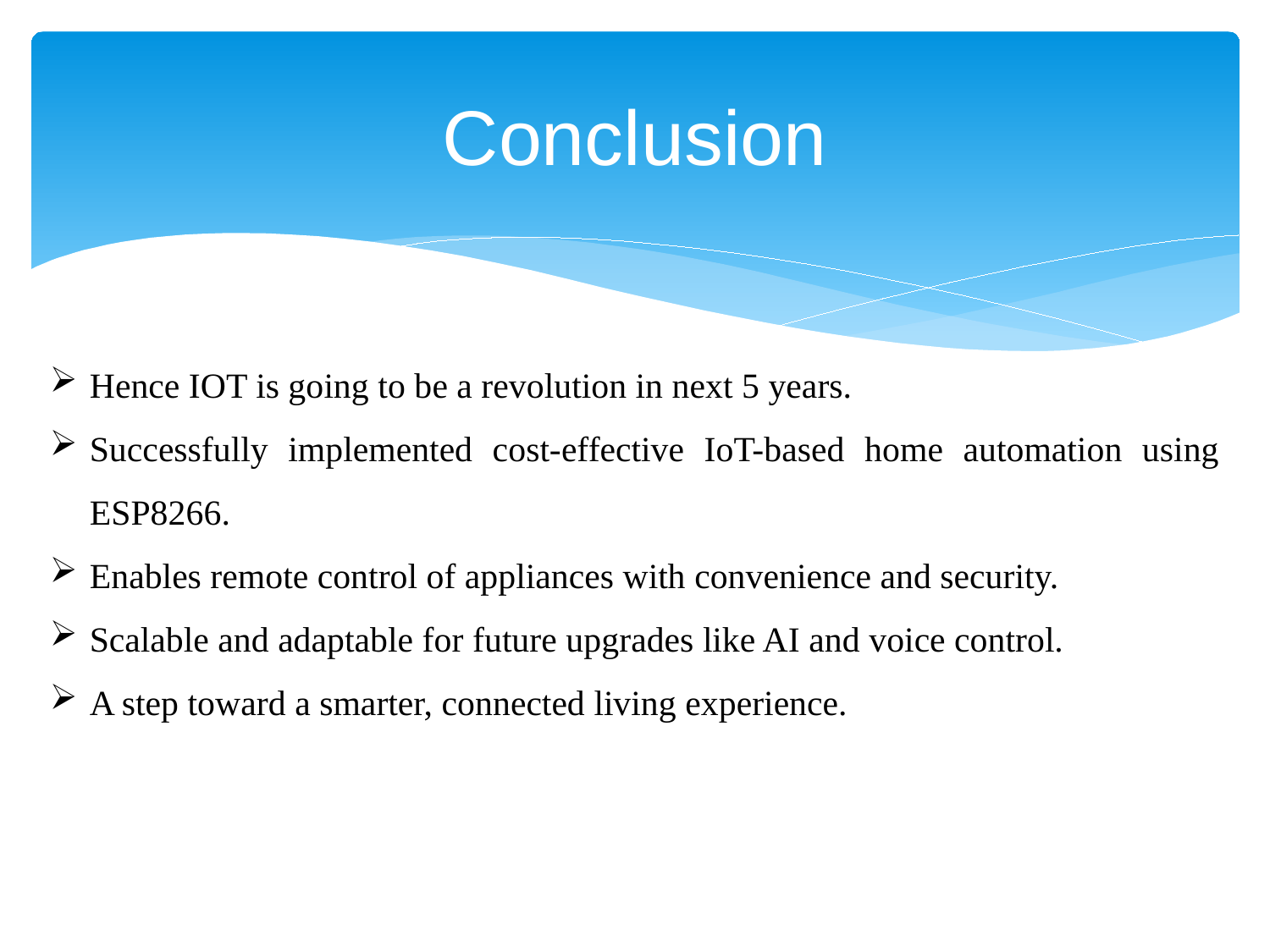

# Conclusion
Hence IOT is going to be a revolution in next 5 years.
Successfully implemented cost-effective IoT-based home automation using ESP8266.
Enables remote control of appliances with convenience and security.
Scalable and adaptable for future upgrades like AI and voice control.
A step toward a smarter, connected living experience.